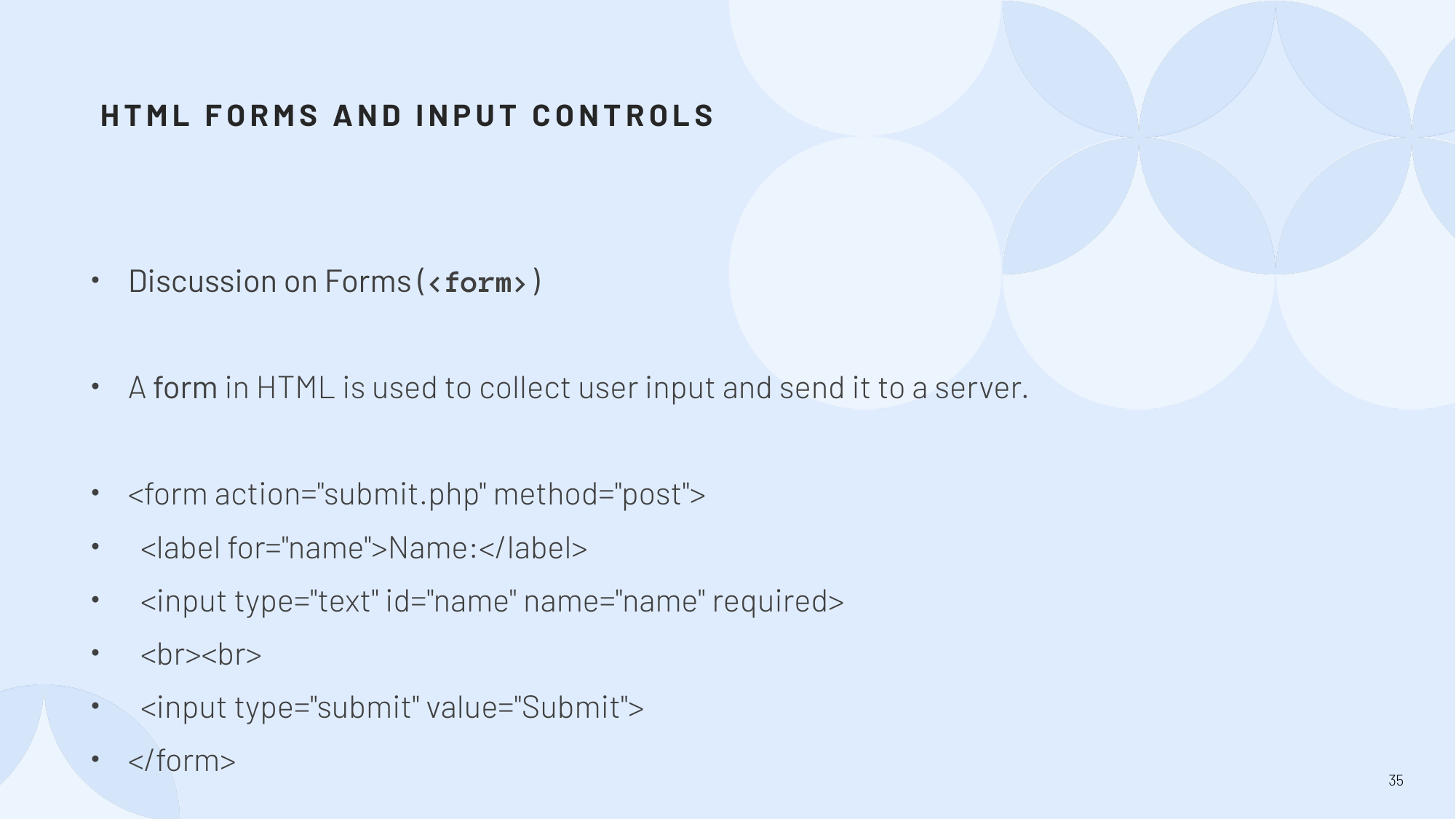

# HTML Forms and Input Controls
Discussion on Forms (<form>)

A form in HTML is used to collect user input and send it to a server.

<form action="submit.php" method="post">
  <label for="name">Name:</label>
  <input type="text" id="name" name="name" required>
  <br><br>
  <input type="submit" value="Submit">
</form>

35